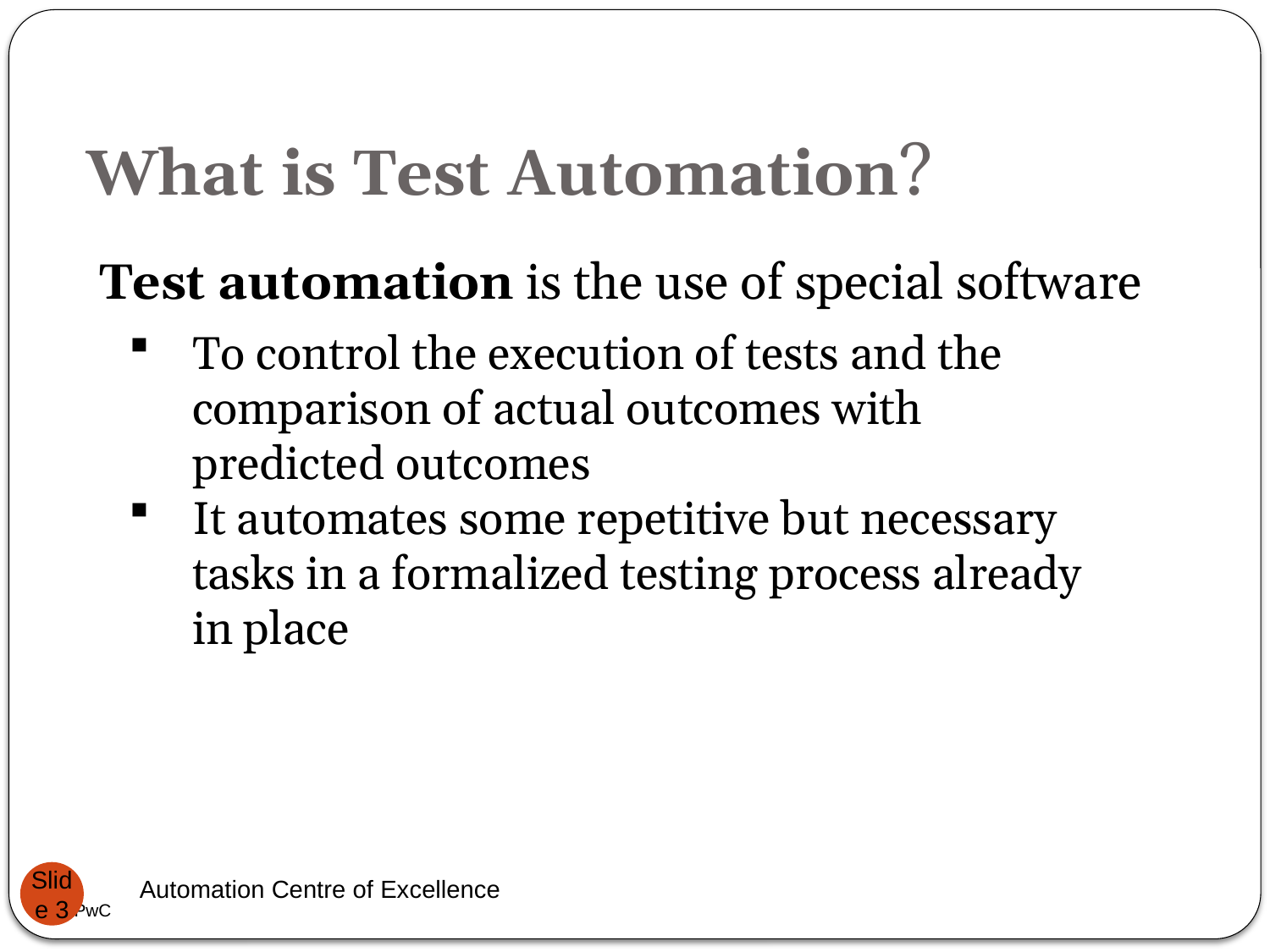

# What is Test Automation?
 Test automation is the use of special software

To control the execution of tests and the comparison of actual outcomes with predicted outcomes
It automates some repetitive but necessary tasks in a formalized testing process already in place

Automation Centre of Excellence

Slide 3